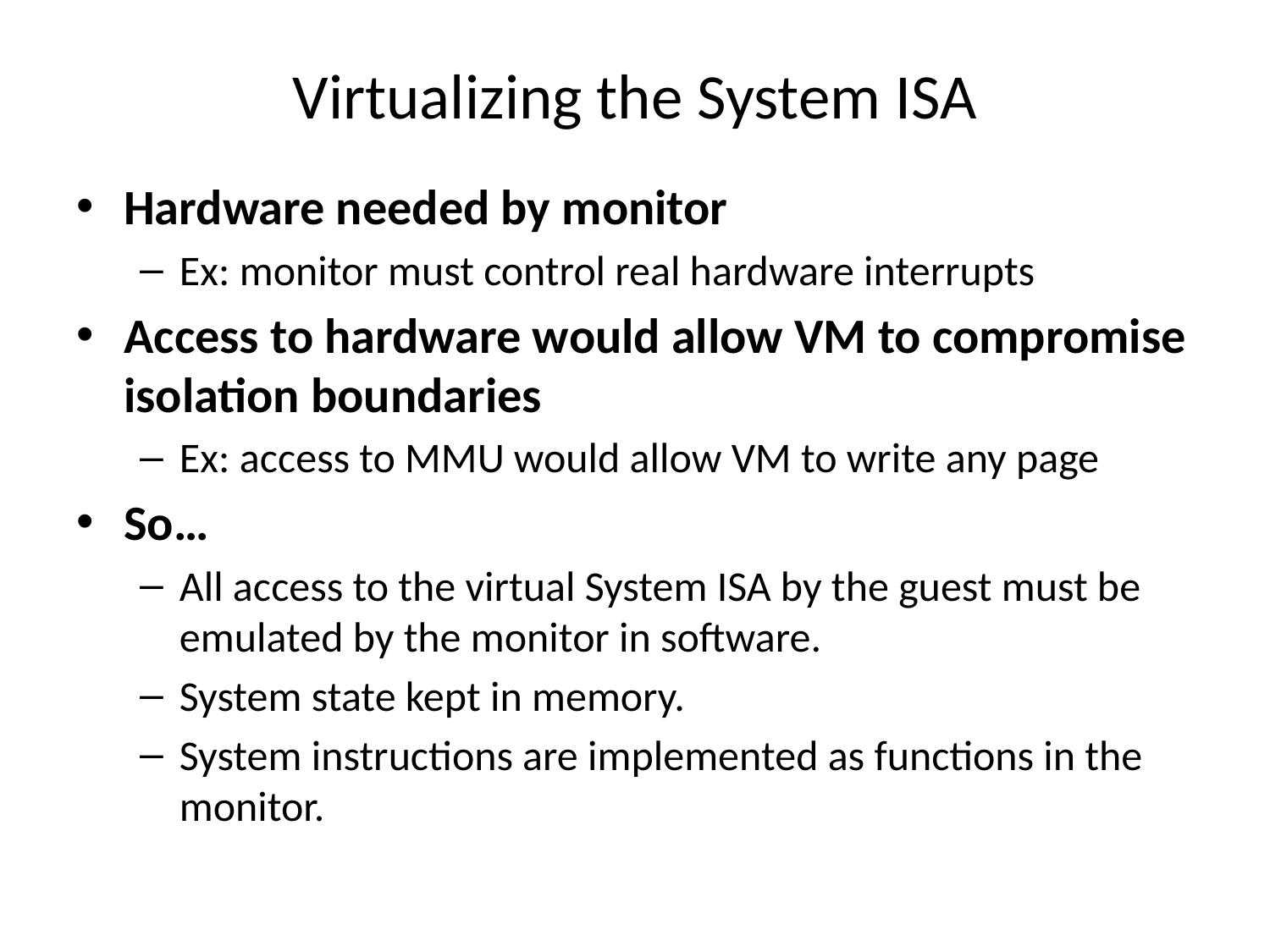

# Virtualizing the System ISA
Hardware needed by monitor
Ex: monitor must control real hardware interrupts
Access to hardware would allow VM to compromise isolation boundaries
Ex: access to MMU would allow VM to write any page
So…
All access to the virtual System ISA by the guest must be emulated by the monitor in software.
System state kept in memory.
System instructions are implemented as functions in the monitor.